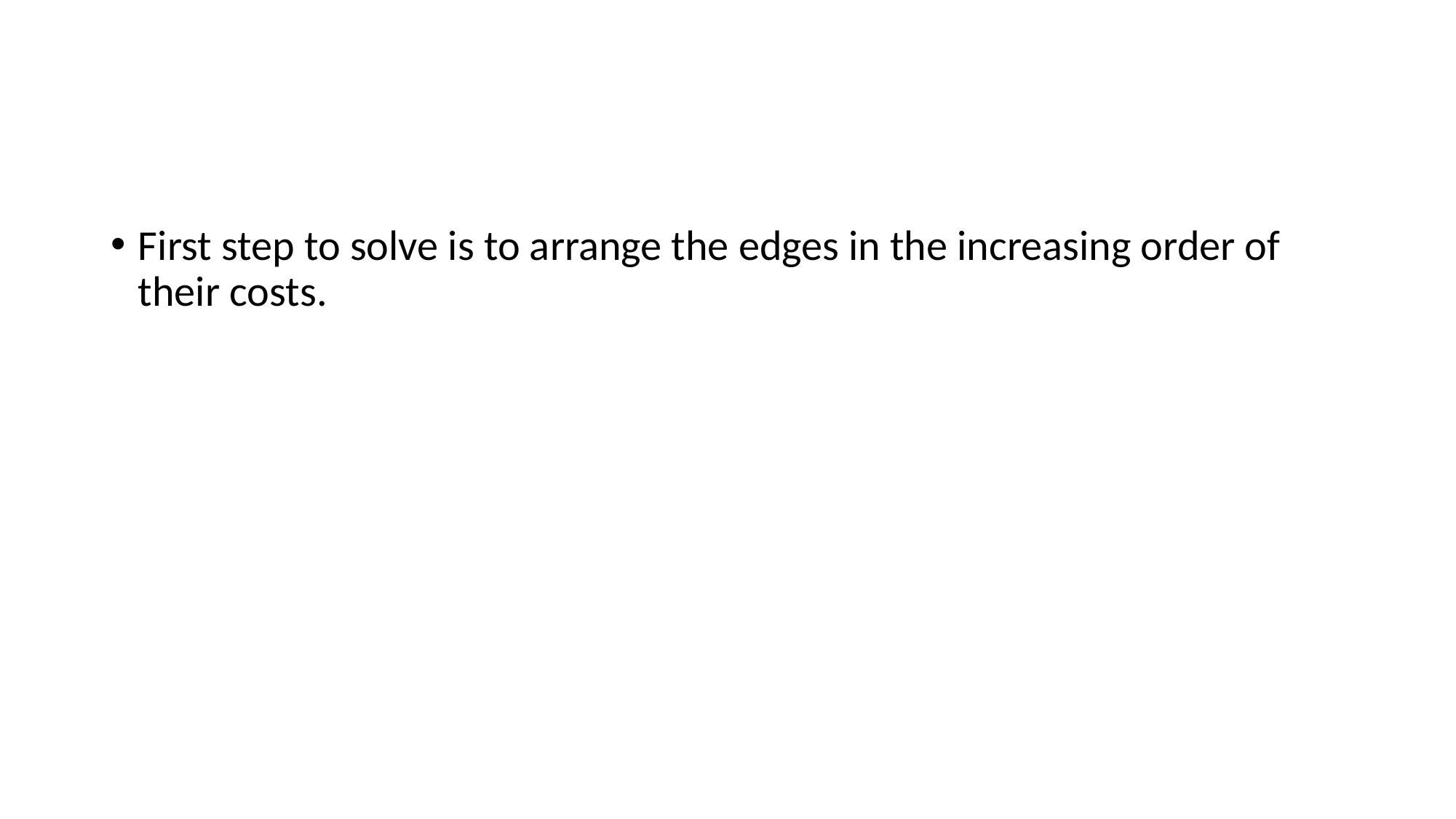

#
First step to solve is to arrange the edges in the increasing order of their costs.